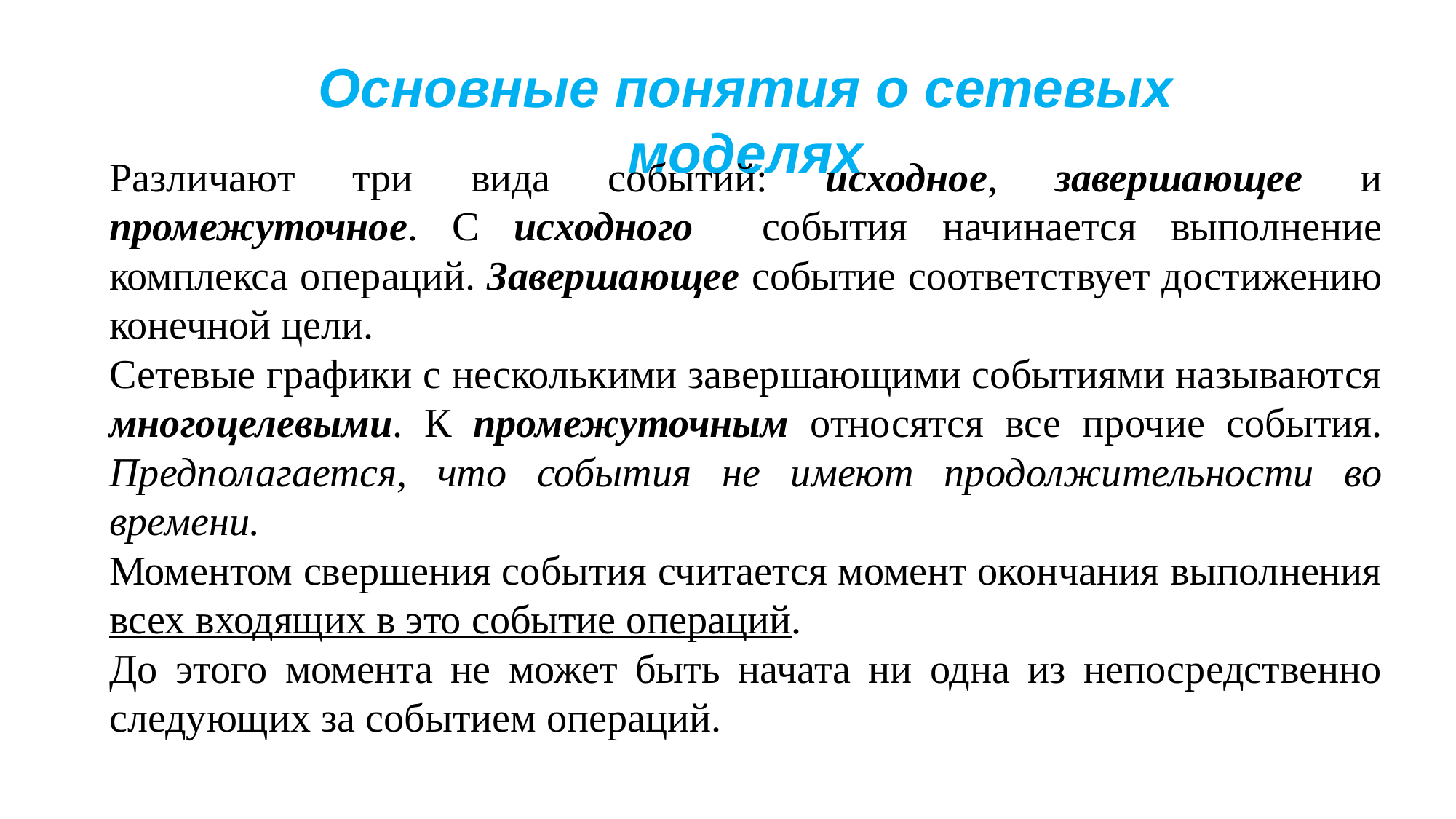

Основные понятия о сетевых моделях
Различают три вида событий: исходное, завершающее и промежуточное. С исходного  события начинается выполнение комплекса операций. Завершающее событие соответствует достижению конечной цели.
Сетевые графики с несколькими завершающими событиями называются многоцелевыми. К промежуточным относятся все прочие события. Предполагается, что события не имеют продолжительности во времени.
Моментом свершения события считается момент окончания выполнения всех входящих в это событие операций.
До этого момента не может быть начата ни одна из непосредственно следующих за событием операций.